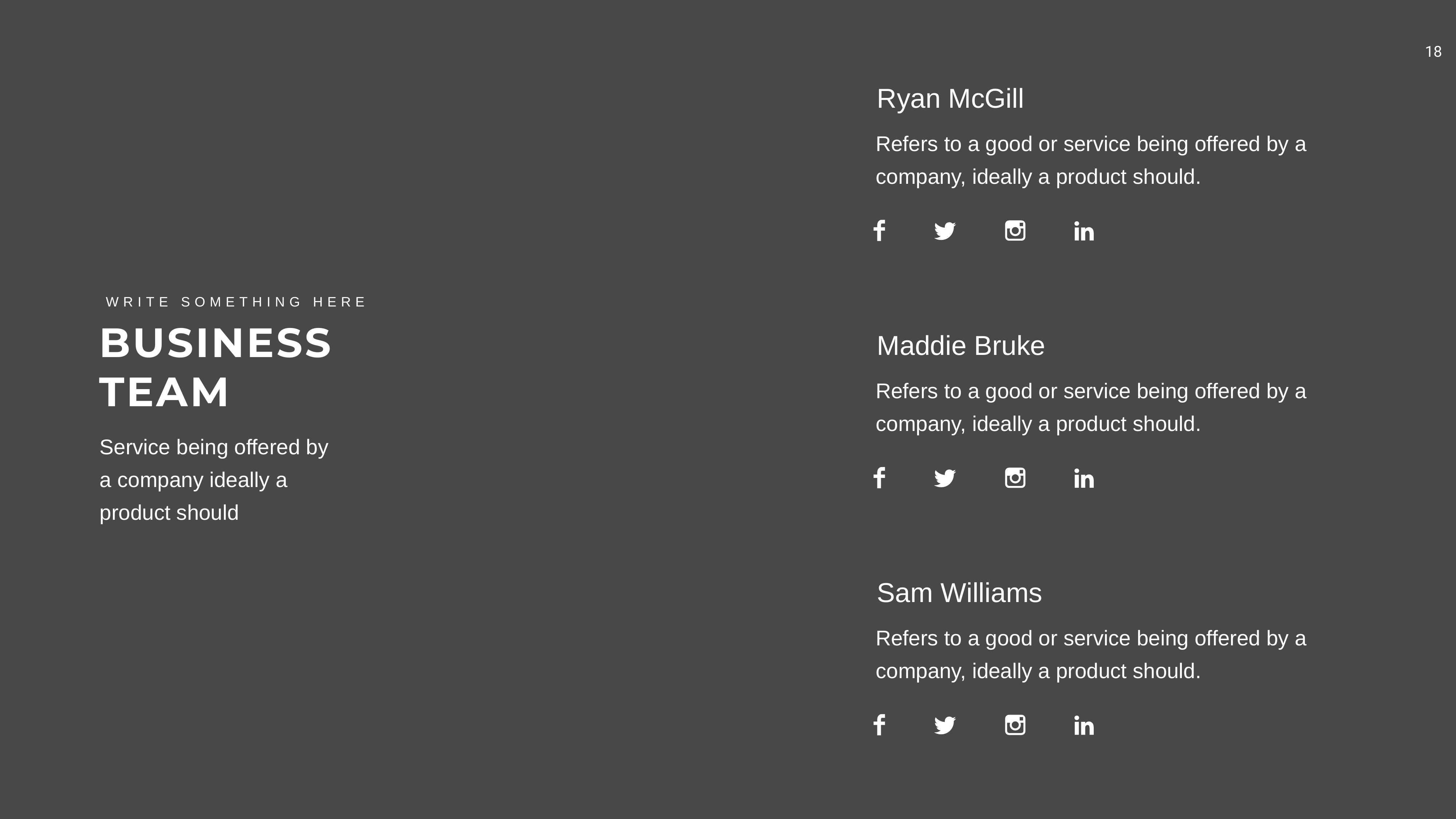

Ryan McGill
Refers to a good or service being offered by a company, ideally a product should.

WRITE SOMETHING HERE
BUSINESS TEAM
Service being offered by a company ideally a product should
Maddie Bruke
Refers to a good or service being offered by a company, ideally a product should.

Sam Williams
Refers to a good or service being offered by a company, ideally a product should.